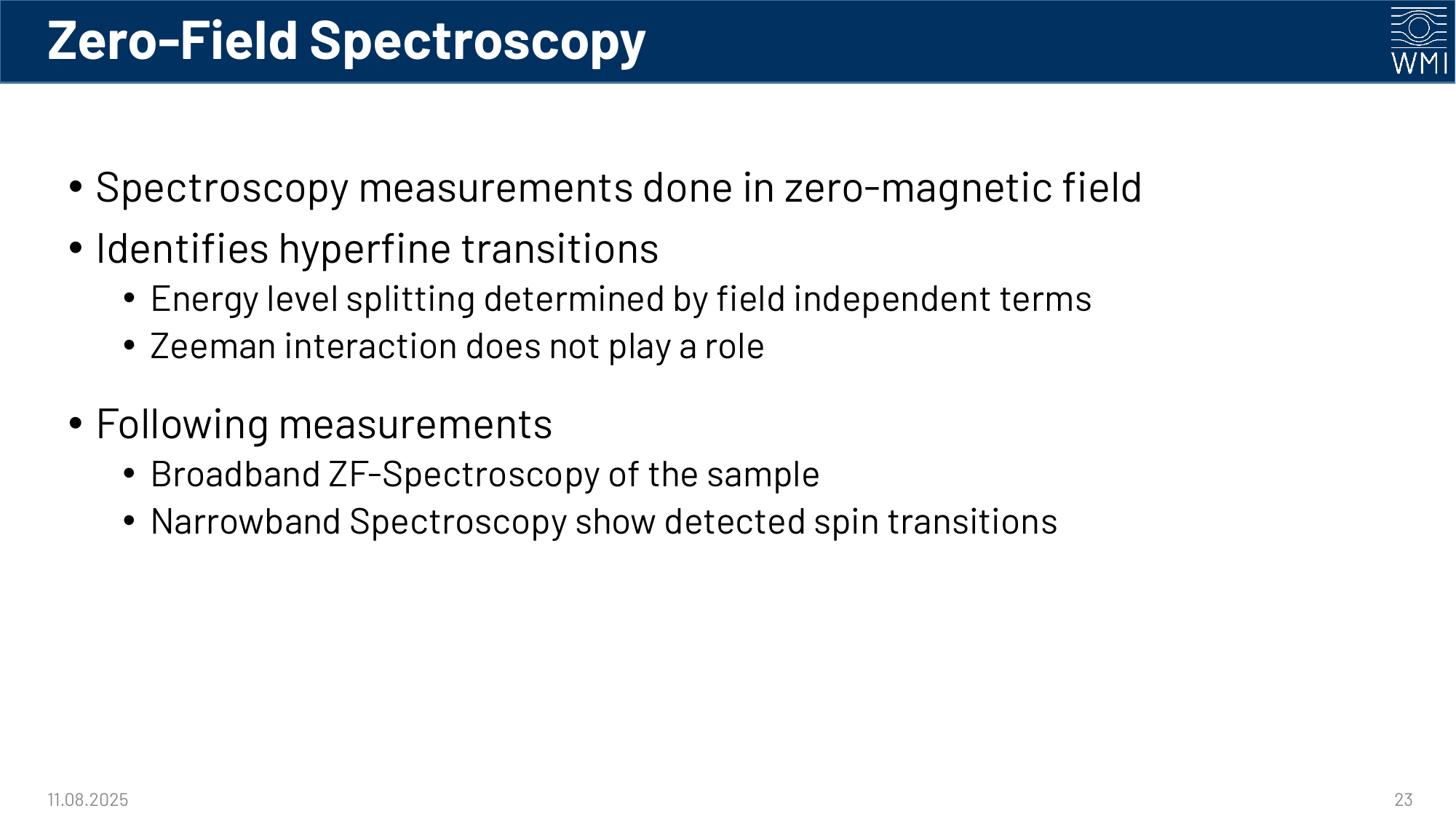

# Zero-Field Spectroscopy
Spectroscopy measurements done in zero-magnetic field
Identifies hyperfine transitions
Energy level splitting determined by field independent terms
Zeeman interaction does not play a role

Following measurements
Broadband ZF-Spectroscopy of the sample
Narrowband Spectroscopy show detected spin transitions
11.08.2025

23